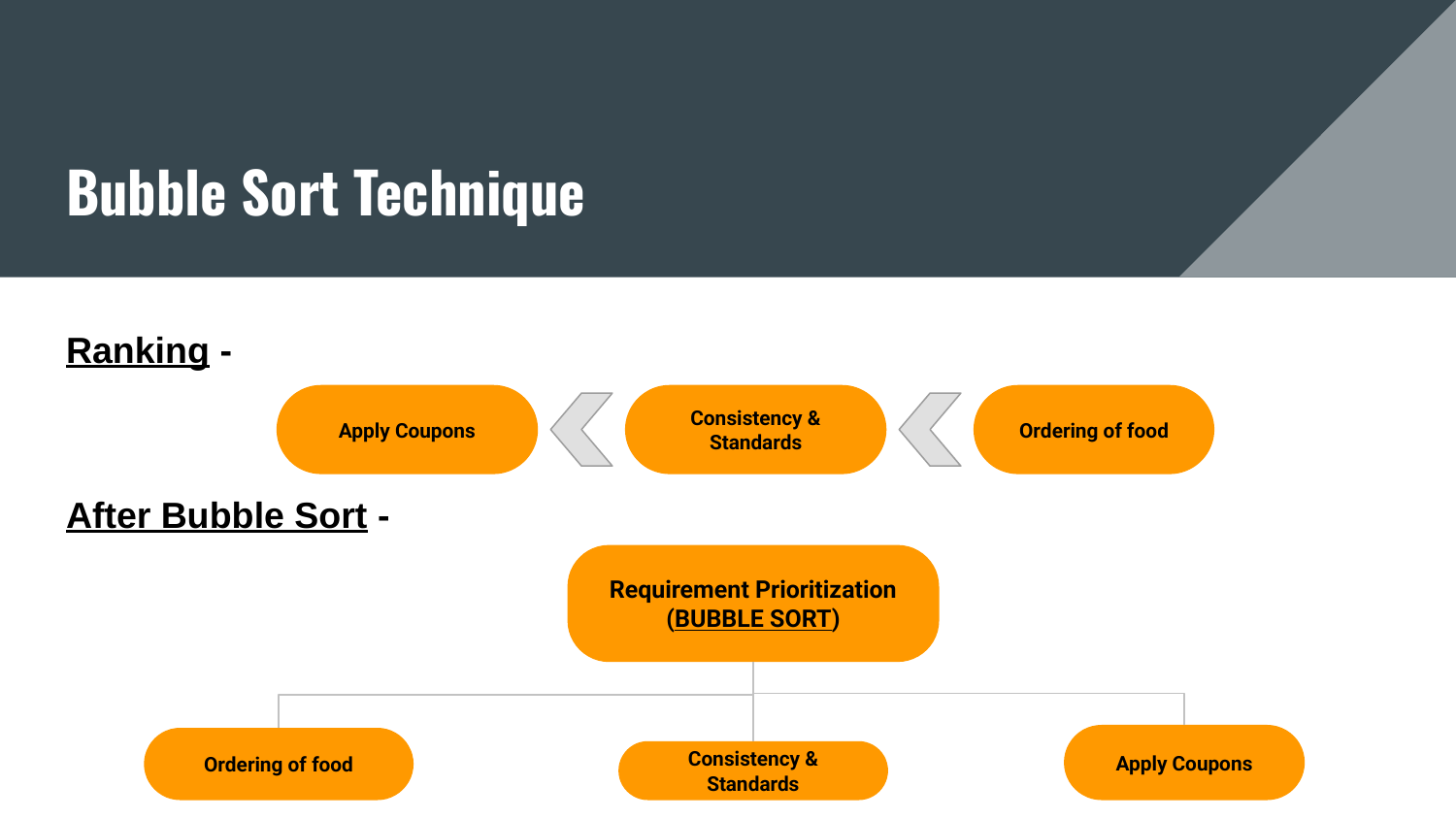

# Bubble Sort Technique
Ranking -

After Bubble Sort -

Apply Coupons
Consistency & Standards
Ordering of food

Requirement Prioritization (BUBBLE SORT)
Apply Coupons
Ordering of food
Consistency & Standards